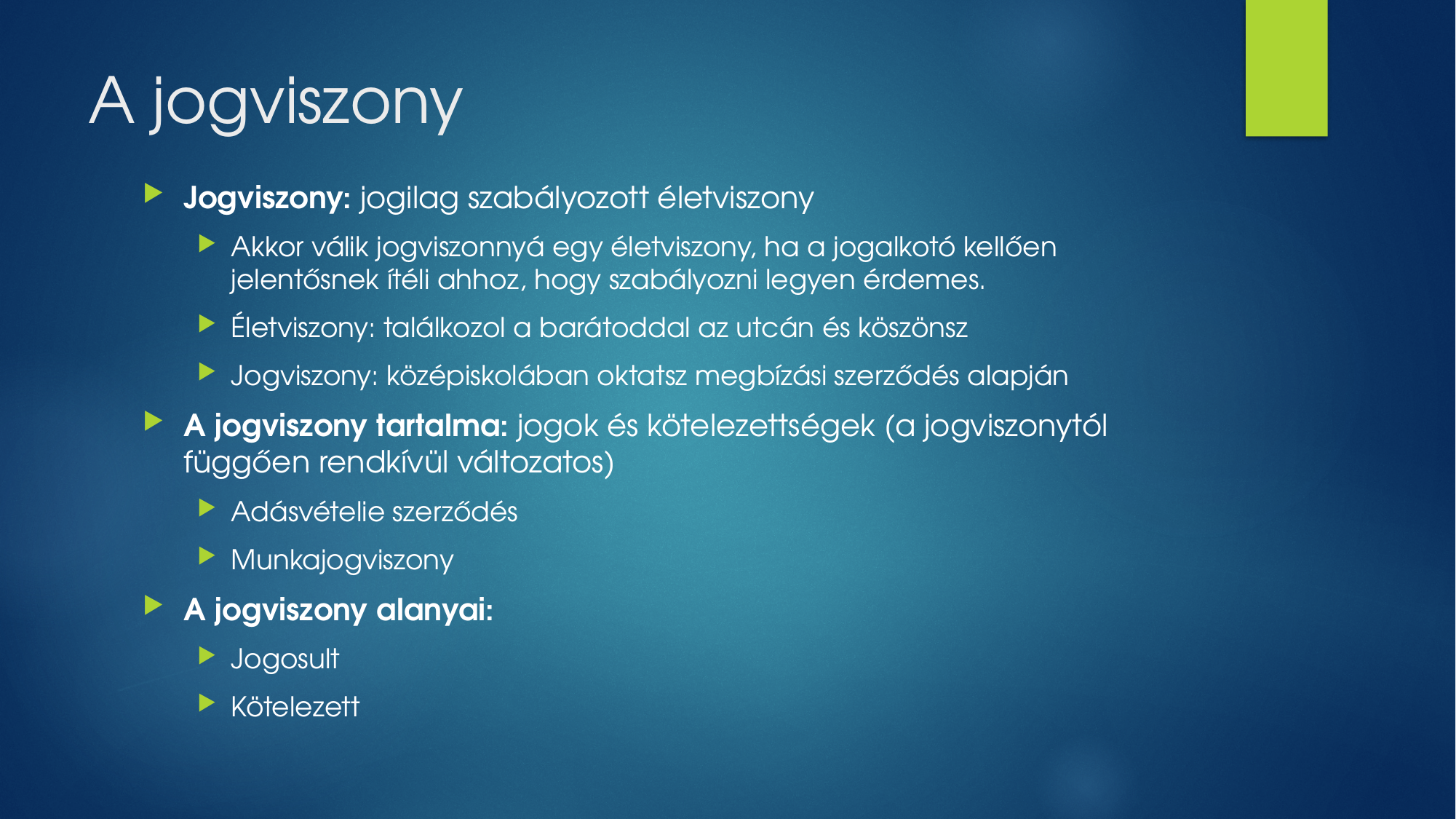

# A jogviszony
Jogviszony: jogilag szabályozott életviszony
Akkor válik jogviszonnyá egy életviszony, ha a jogalkotó kellően jelentősnek ítéli ahhoz, hogy szabályozni legyen érdemes.
Életviszony: találkozol a barátoddal az utcán és köszönsz
Jogviszony: középiskolában oktatsz megbízási szerződés alapján
A jogviszony tartalma: jogok és kötelezettségek (a jogviszonytól függően rendkívül változatos)
Adásvételie szerződés
Munkajogviszony
A jogviszony alanyai:
Jogosult
Kötelezett